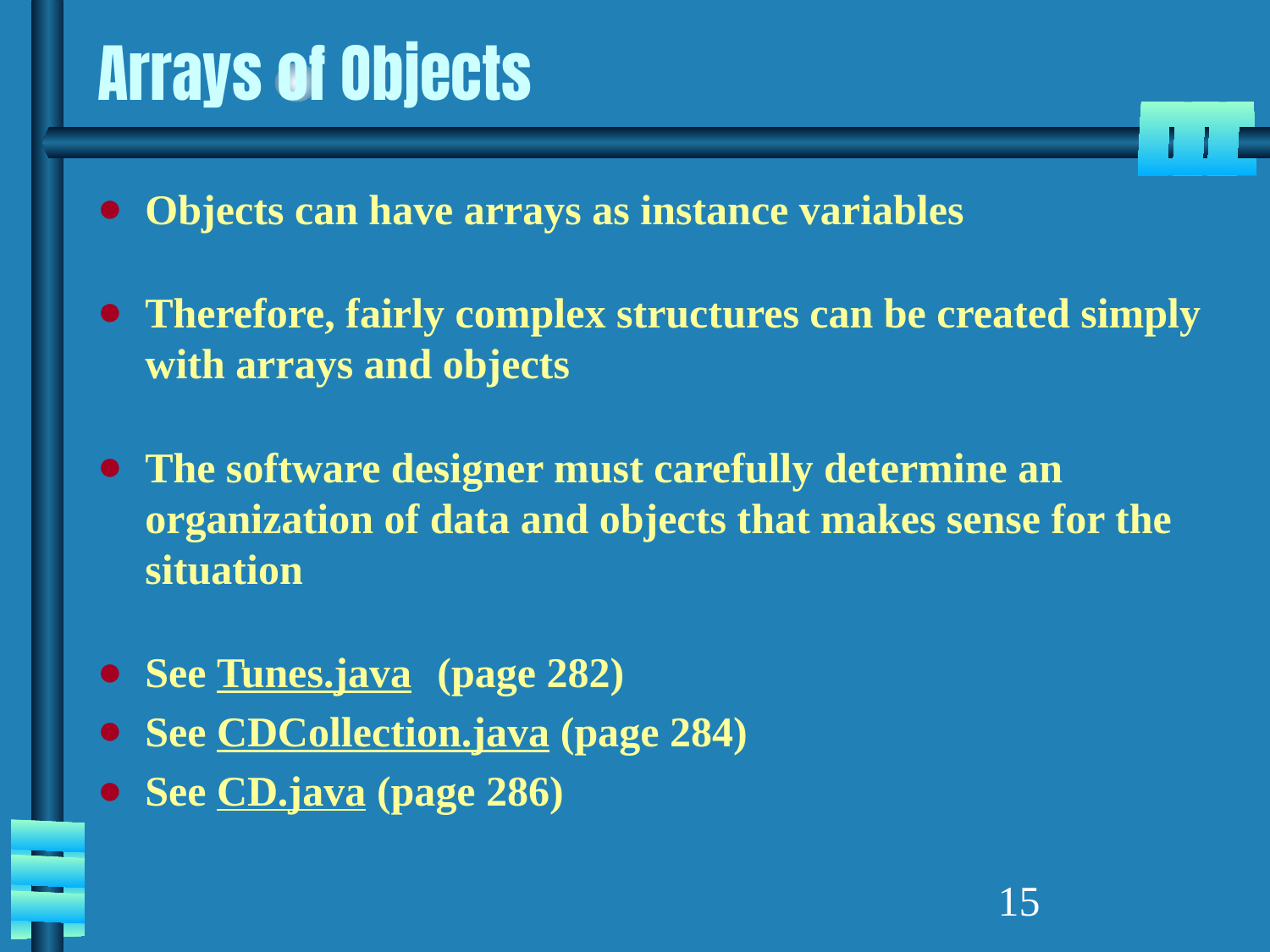

# Arrays of Objects
Objects can have arrays as instance variables

Therefore, fairly complex structures can be created simply with arrays and objects

The software designer must carefully determine an organization of data and objects that makes sense for the situation

See Tunes.java (page 282)
See CDCollection.java (page 284)
See CD.java (page 286)
15